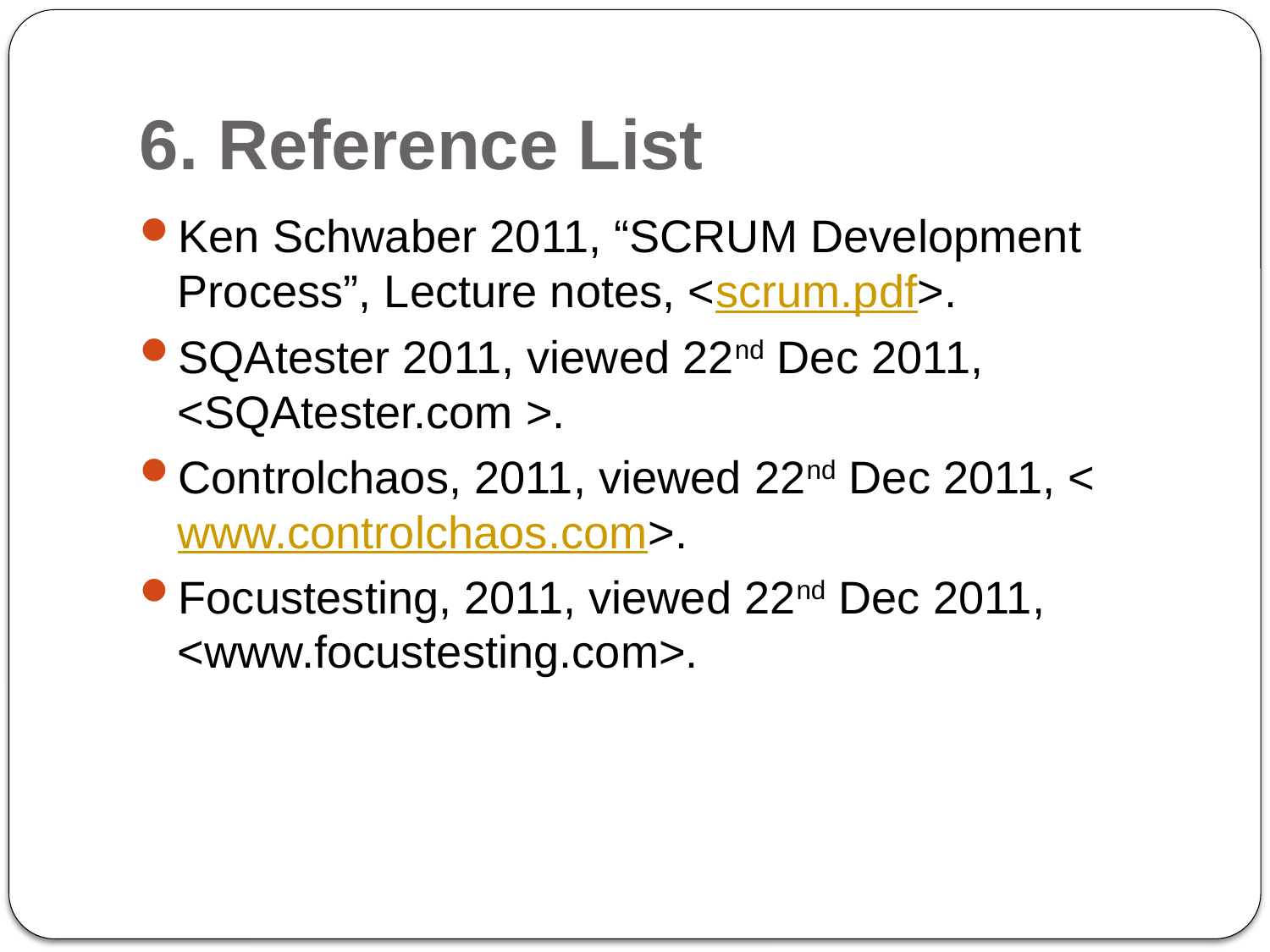

# 6. Reference List
Ken Schwaber 2011, “SCRUM Development Process”, Lecture notes, <scrum.pdf>.
SQAtester 2011, viewed 22nd Dec 2011, <SQAtester.com >.
Controlchaos, 2011, viewed 22nd Dec 2011, <www.controlchaos.com>.
Focustesting, 2011, viewed 22nd Dec 2011, <www.focustesting.com>.